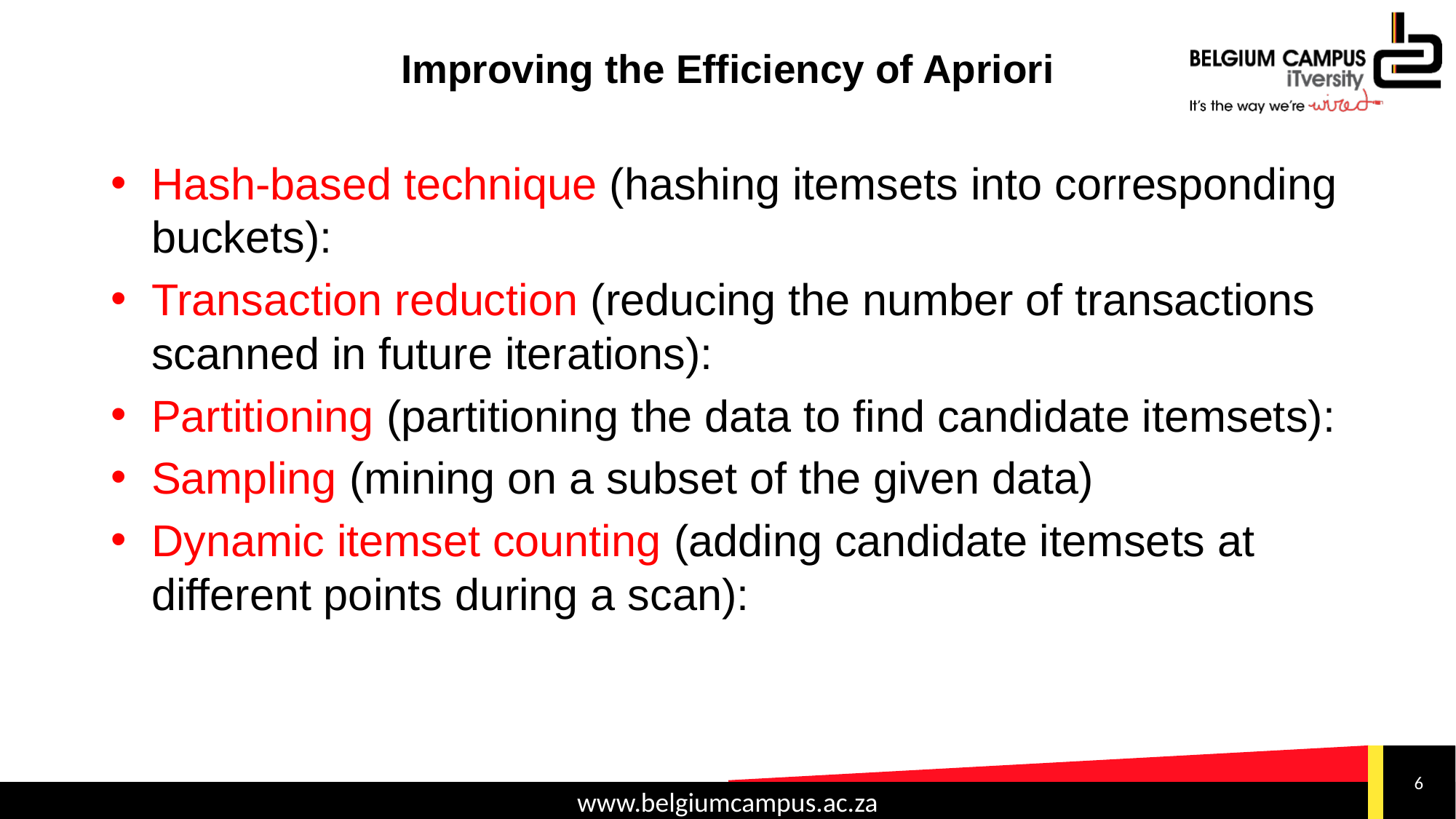

# Improving the Efficiency of Apriori
Hash-based technique (hashing itemsets into corresponding buckets):
Transaction reduction (reducing the number of transactions scanned in future iterations):
Partitioning (partitioning the data to find candidate itemsets):
Sampling (mining on a subset of the given data)
Dynamic itemset counting (adding candidate itemsets at different points during a scan):